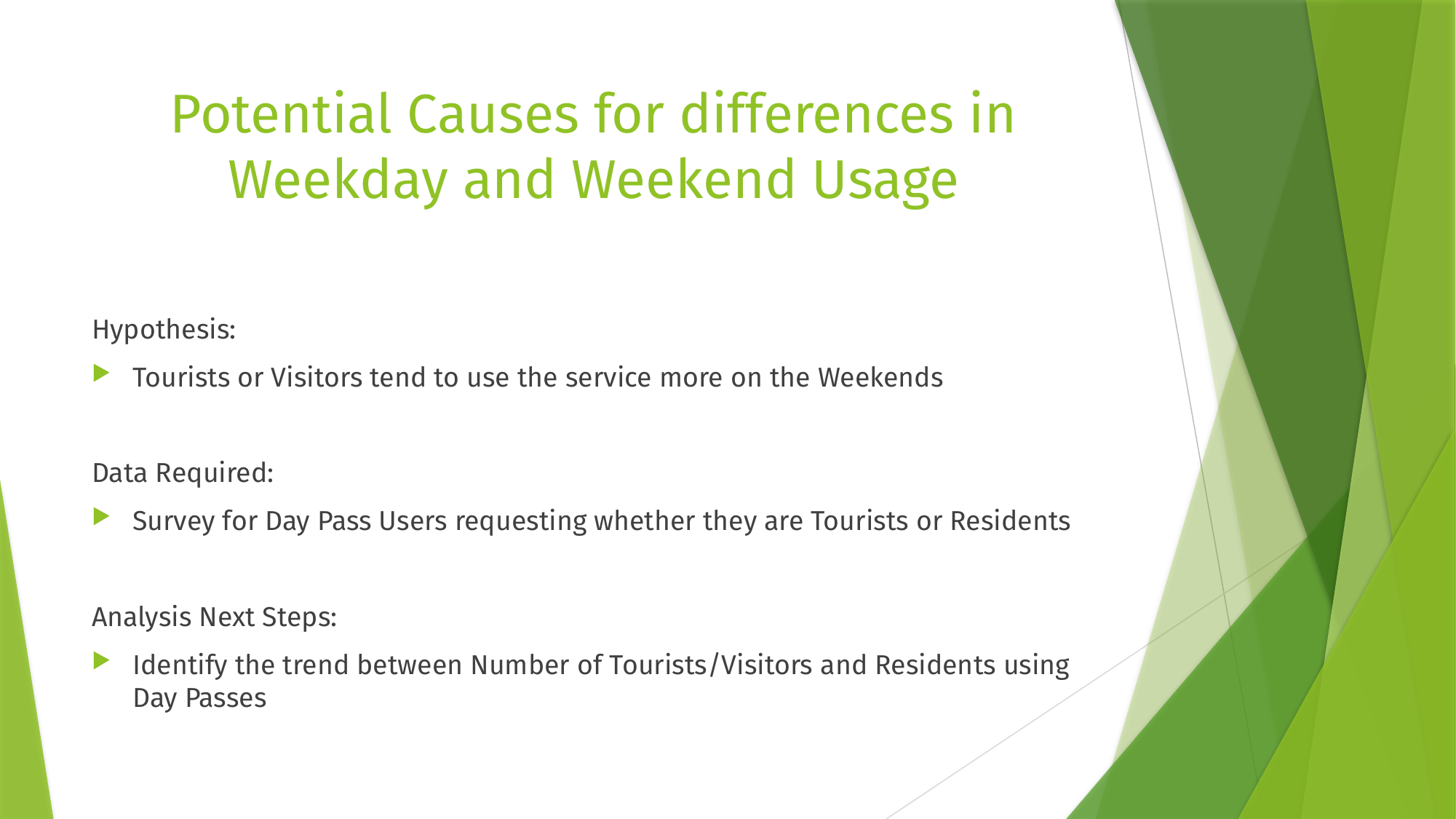

# Potential Causes for differences in Weekday and Weekend Usage

Hypothesis:
Tourists or Visitors tend to use the service more on the Weekends

Data Required:
Survey for Day Pass Users requesting whether they are Tourists or Residents

Analysis Next Steps:
Identify the trend between Number of Tourists/Visitors and Residents using Day Passes